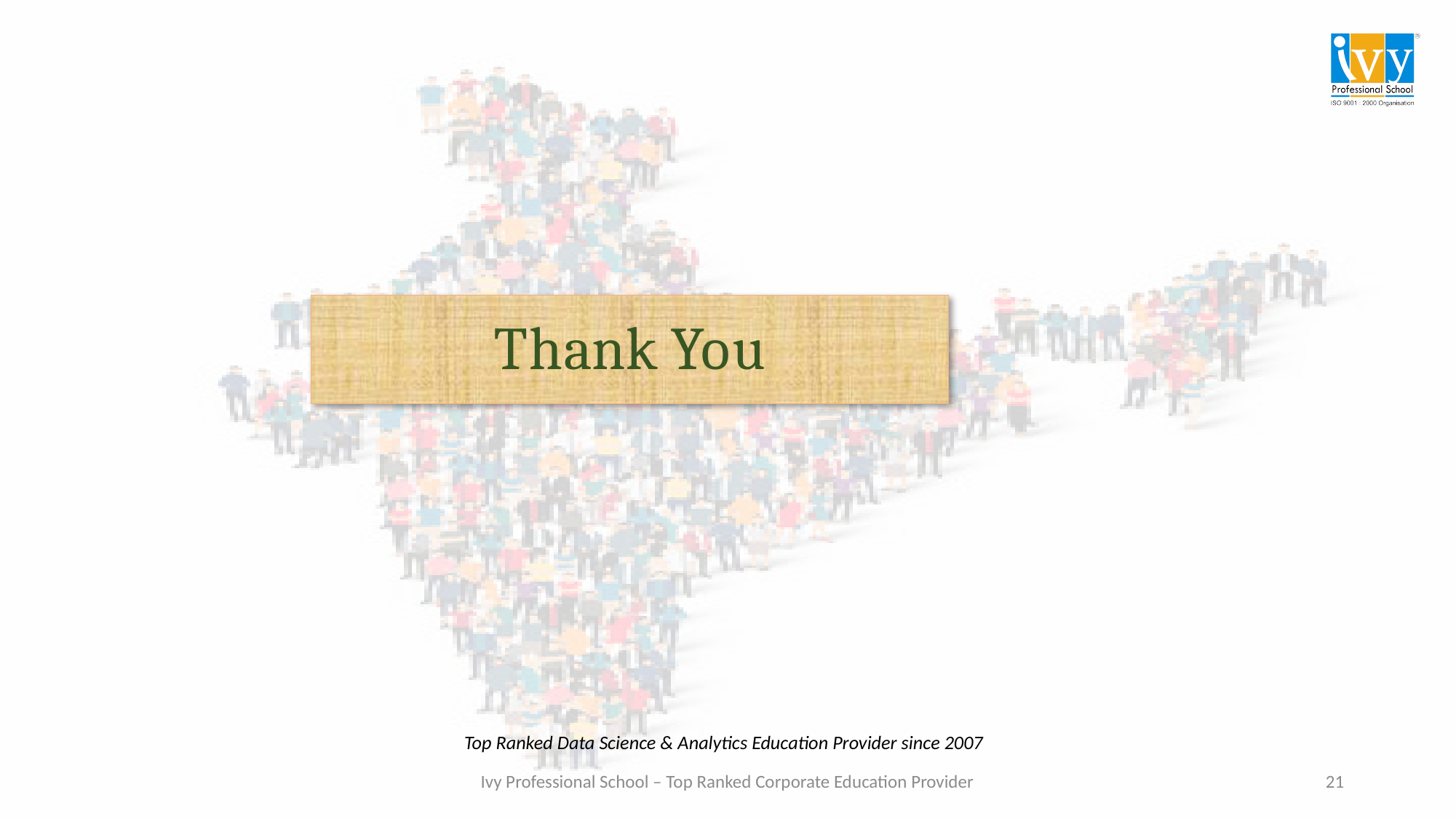

# Thank You

Top Ranked Data Science & Analytics Education Provider since 2007

21